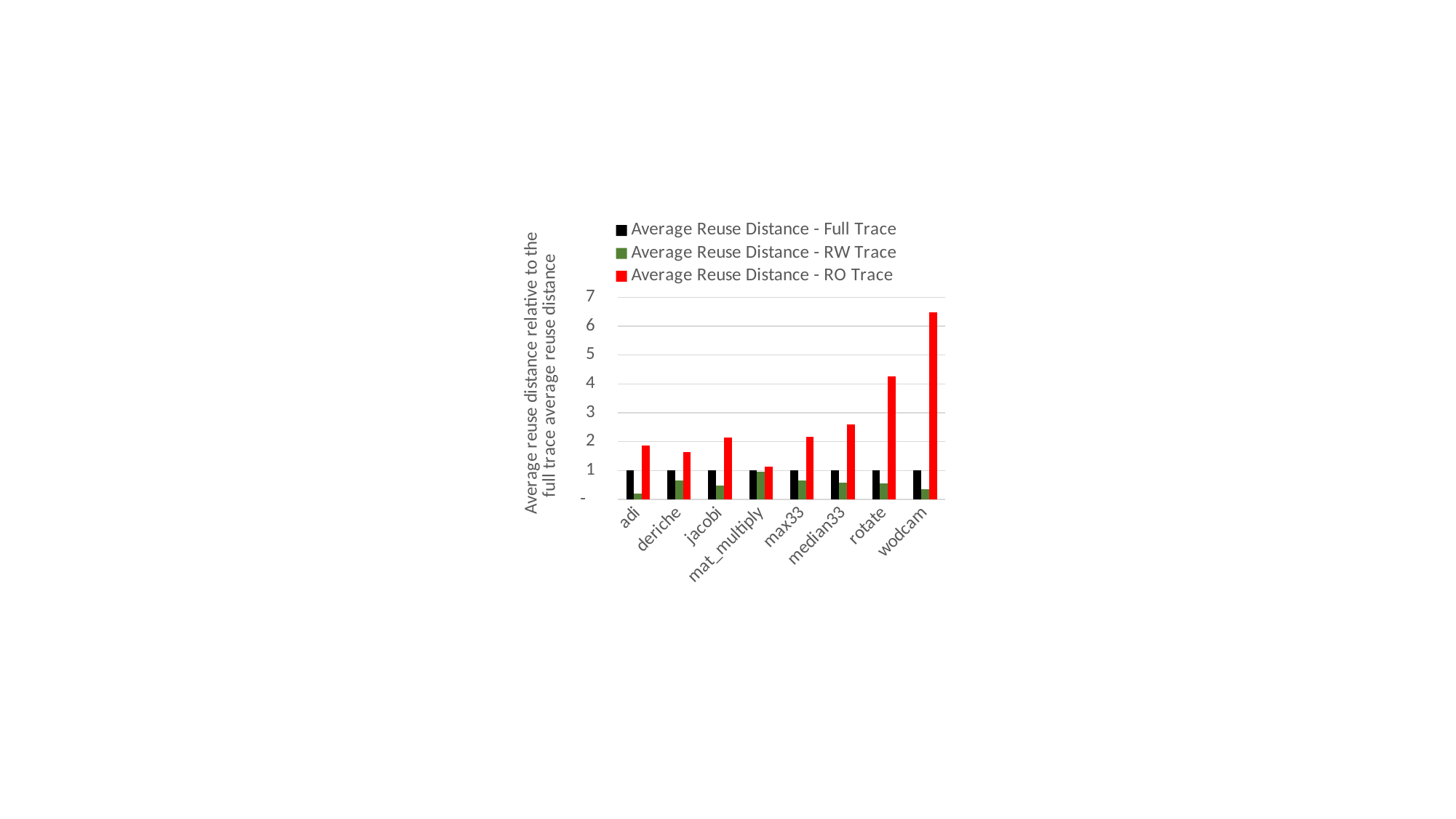

### Chart

| Category | Average Reuse Distance - Full Trace | Average Reuse Distance - RW Trace | Average Reuse Distance - RO Trace |
|---|---|---|---|
| adi | 1.0 | 0.211325416549462 | 1.86482382012371 |
| deriche | 1.0 | 0.648274431000609 | 1.64487306357342 |
| jacobi | 1.0 | 0.479871683473966 | 2.13118277572467 |
| mat_multiply | 1.0 | 0.947604330306979 | 1.13070034027682 |
| max33 | 1.0 | 0.652142763472313 | 2.16528920971916 |
| median33 | 1.0 | 0.577332891376011 | 2.58817577282833 |
| rotate | 1.0 | 0.551610005520932 | 4.26886357428891 |
| wodcam | 1.0 | 0.34007050531488 | 6.46982616837563 |